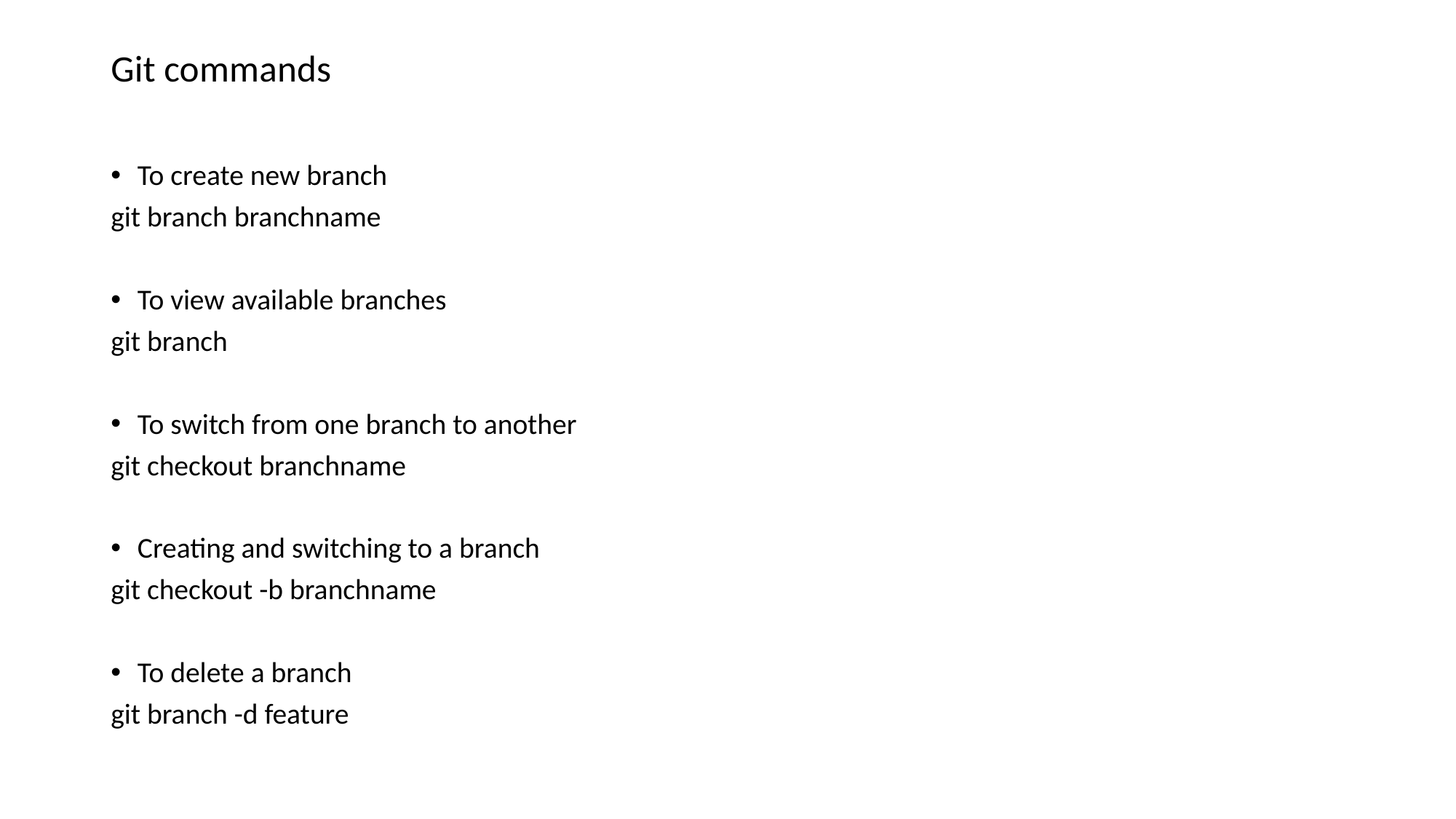

# Git commands

To create new branch
git branch branchname

To view available branches
git branch

To switch from one branch to another
git checkout branchname

Creating and switching to a branch
git checkout -b branchname

To delete a branch
git branch -d feature